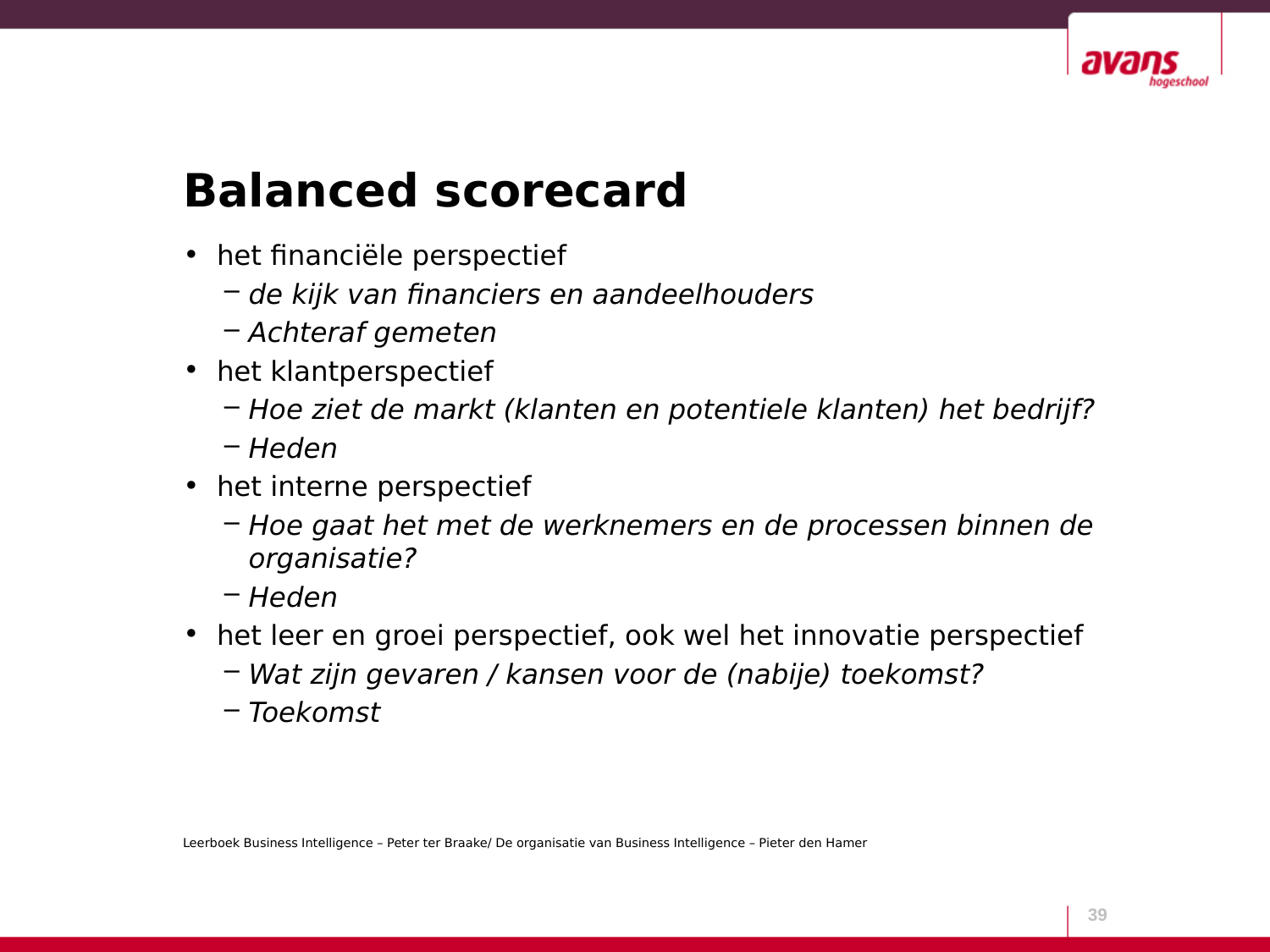

# Balanced scorecard
het financiële perspectief
de kijk van financiers en aandeelhouders
Achteraf gemeten
het klantperspectief
Hoe ziet de markt (klanten en potentiele klanten) het bedrijf?
Heden
het interne perspectief
Hoe gaat het met de werknemers en de processen binnen de organisatie?
Heden
het leer en groei perspectief, ook wel het innovatie perspectief
Wat zijn gevaren / kansen voor de (nabije) toekomst?
Toekomst
39